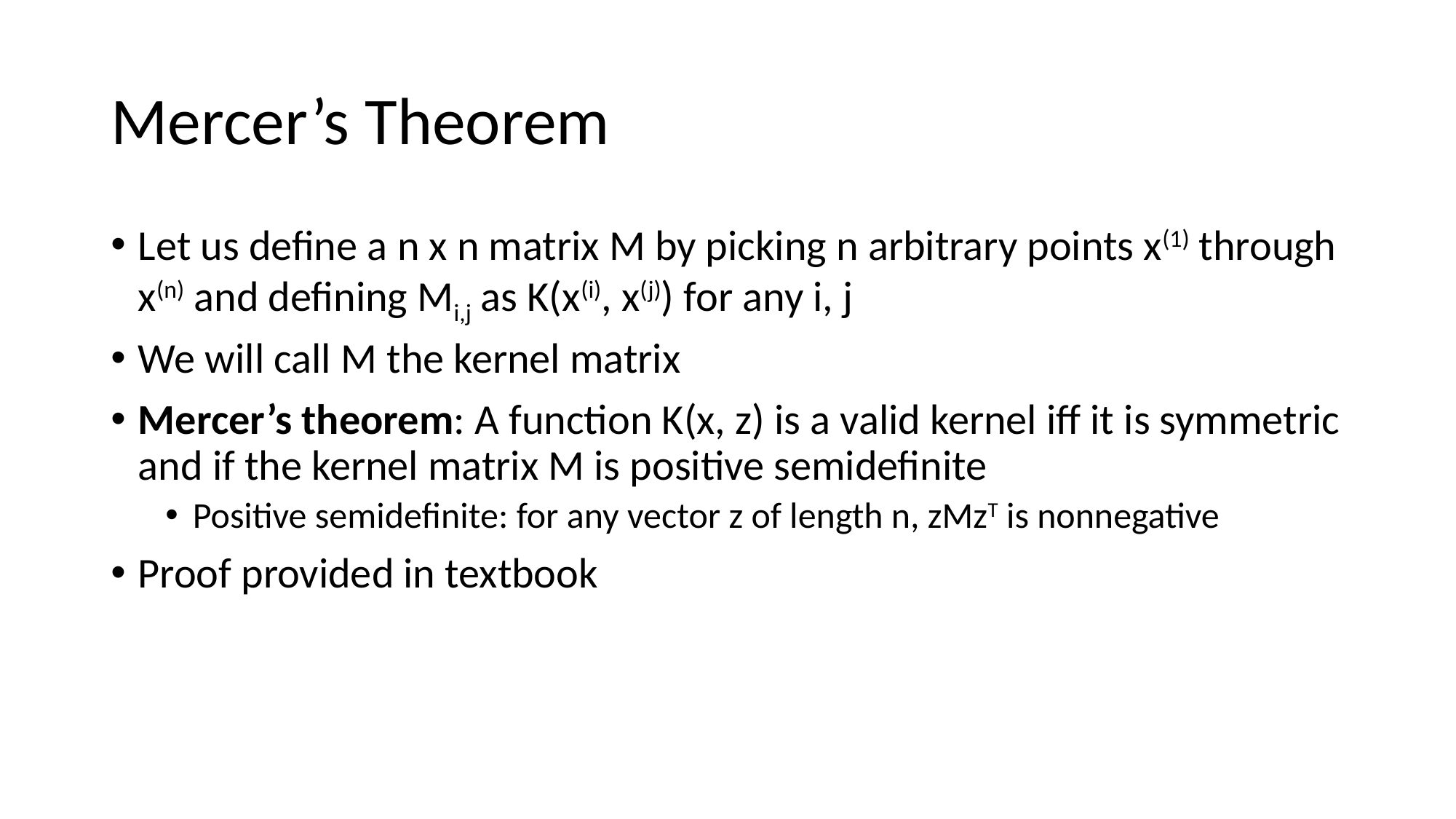

# Mercer’s Theorem
Let us define a n x n matrix M by picking n arbitrary points x(1) through x(n) and defining Mi,j as K(x(i), x(j)) for any i, j
We will call M the kernel matrix
Mercer’s theorem: A function K(x, z) is a valid kernel iff it is symmetric and if the kernel matrix M is positive semidefinite
Positive semidefinite: for any vector z of length n, zMzT is nonnegative
Proof provided in textbook